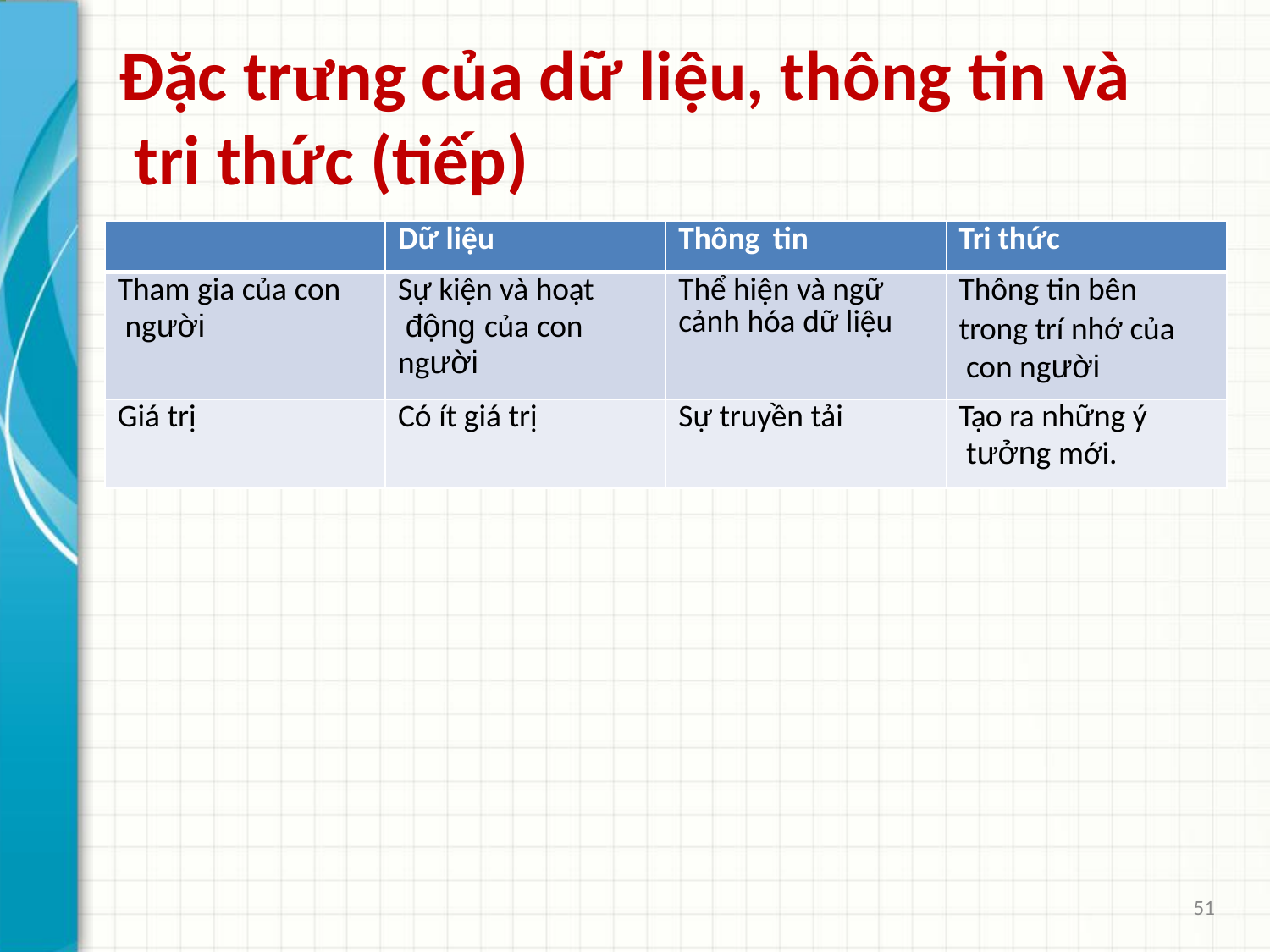

# Đặc trưng của dữ liệu, thông tin và  tri thức (tiếp)
|  | Dữ liệu | Thông tin | Tri thức |
| --- | --- | --- | --- |
| Tham gia của con người | Sự kiện và hoạt động của con người | Thể hiện và ngữ cảnh hóa dữ liệu | Thông tin bên trong trí nhớ của con người |
| Giá trị | Có ít giá trị | Sự truyền tải | Tạo ra những ý tưởng mới. |

51